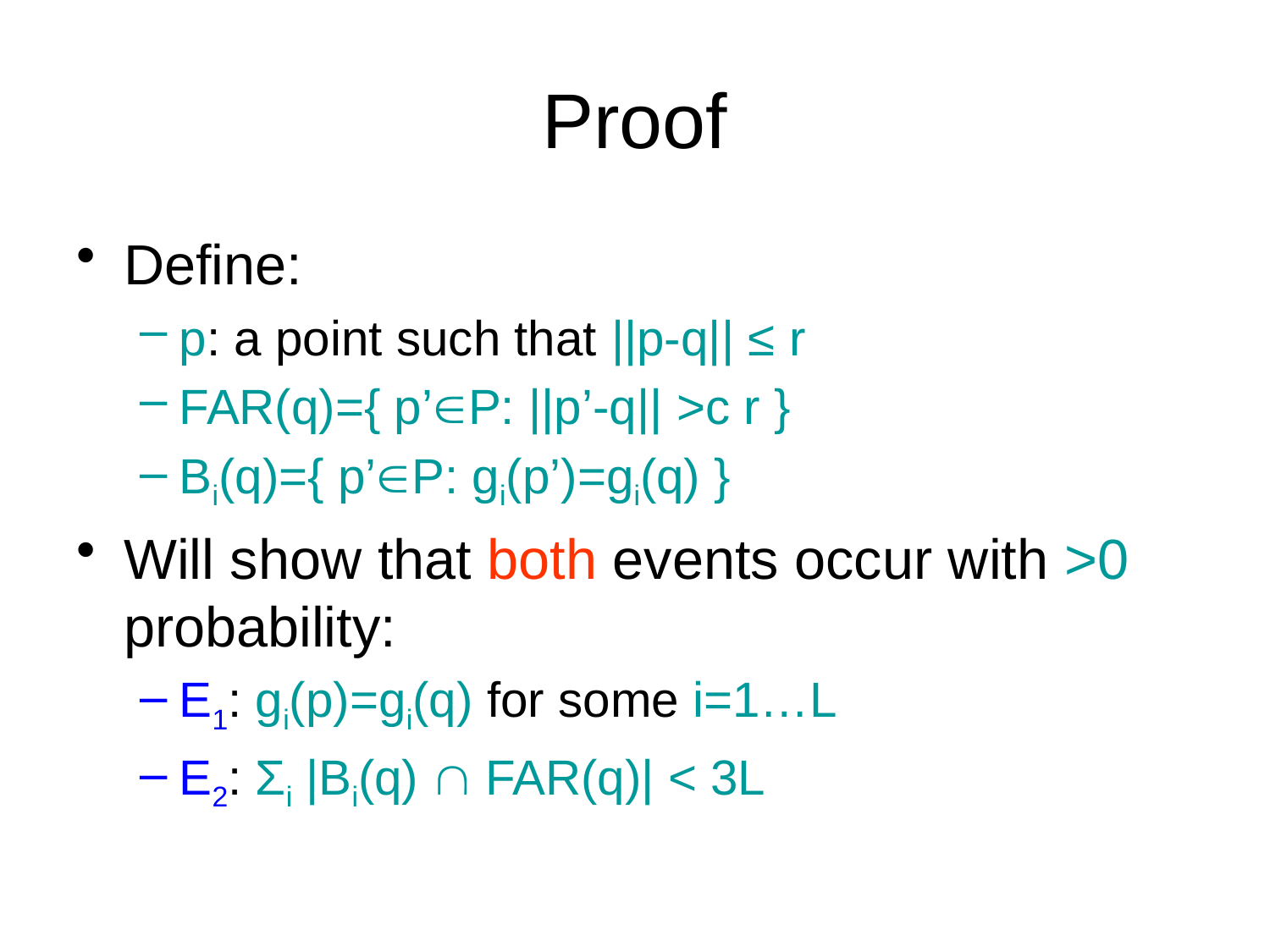

# Proof
Define:
p: a point such that ||p-q|| ≤ r
FAR(q)={ p’∈P: ||p’-q|| >c r }
Bi(q)={ p’∈P: gi(p’)=gi(q) }
Will show that both events occur with >0 probability:
E1: gi(p)=gi(q) for some i=1…L
E2: Σi |Bi(q) ∩ FAR(q)| < 3L